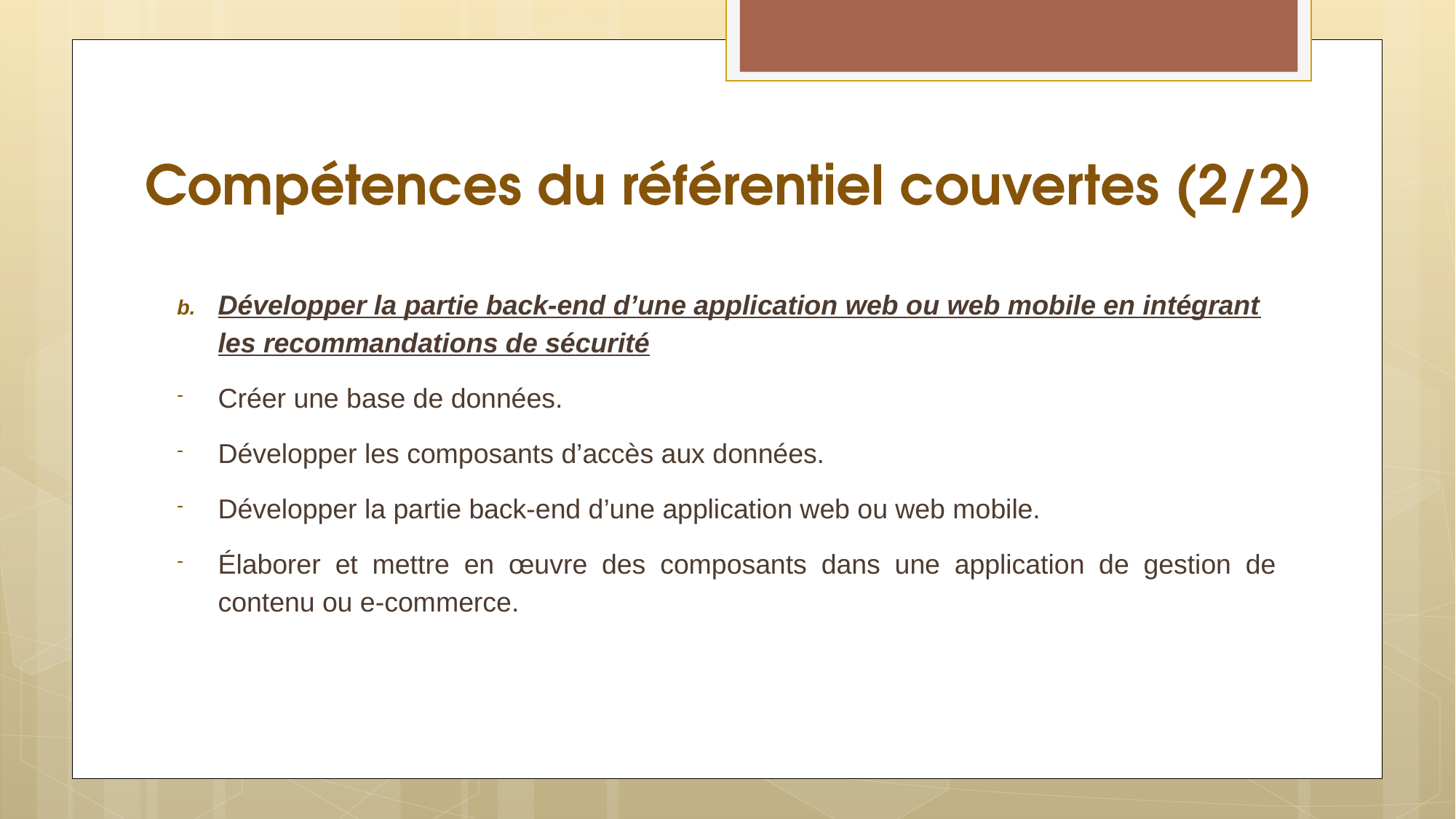

# Compétences du référentiel couvertes (2/2)
Développer la partie back-end d’une application web ou web mobile en intégrant les recommandations de sécurité
Créer une base de données.
Développer les composants d’accès aux données.
Développer la partie back-end d’une application web ou web mobile.
Élaborer et mettre en œuvre des composants dans une application de gestion de contenu ou e-commerce.